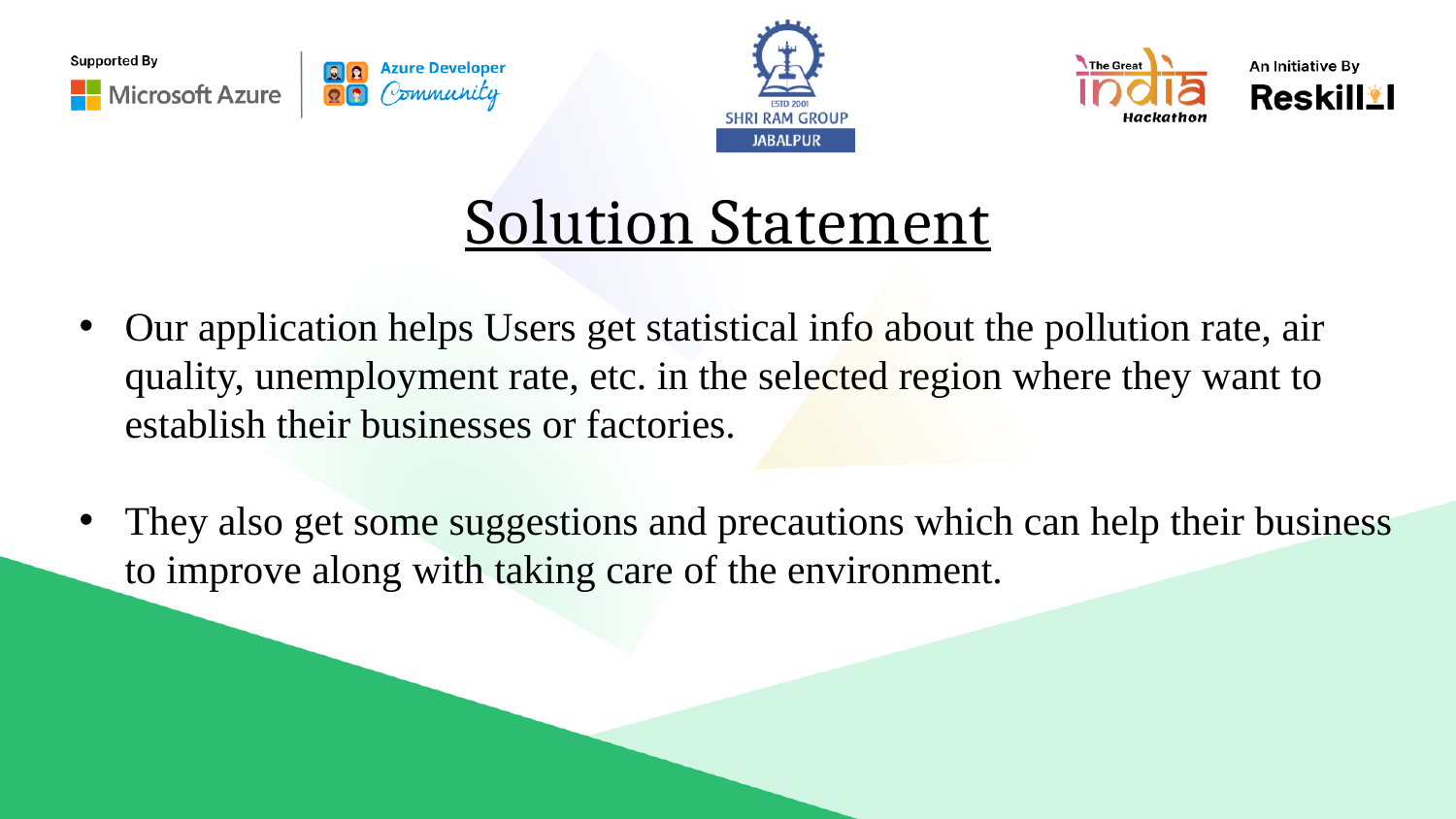

# Solution Statement
Our application helps Users get statistical info about the pollution rate, air quality, unemployment rate, etc. in the selected region where they want to establish their businesses or factories.
They also get some suggestions and precautions which can help their business to improve along with taking care of the environment.